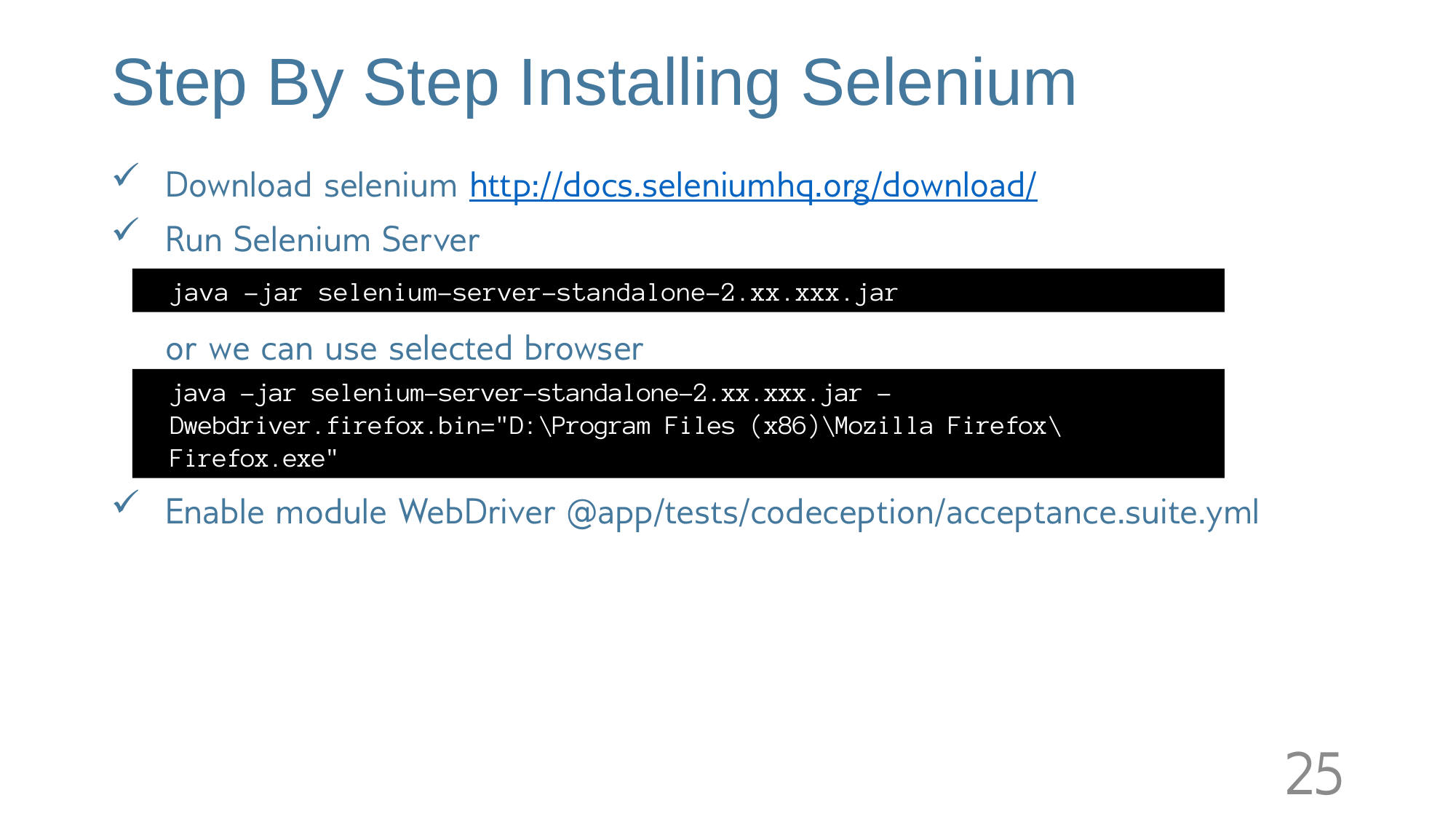

# Step By Step Installing Selenium
Download selenium http://docs.seleniumhq.org/download/
Run Selenium Server

     or we can use selected browser

Enable module WebDriver @app/tests/codeception/acceptance.suite.yml
java -jar selenium-server-standalone-2.xx.xxx.jar
java -jar selenium-server-standalone-2.xx.xxx.jar -Dwebdriver.firefox.bin="D:\Program Files (x86)\Mozilla Firefox\Firefox.exe"
25